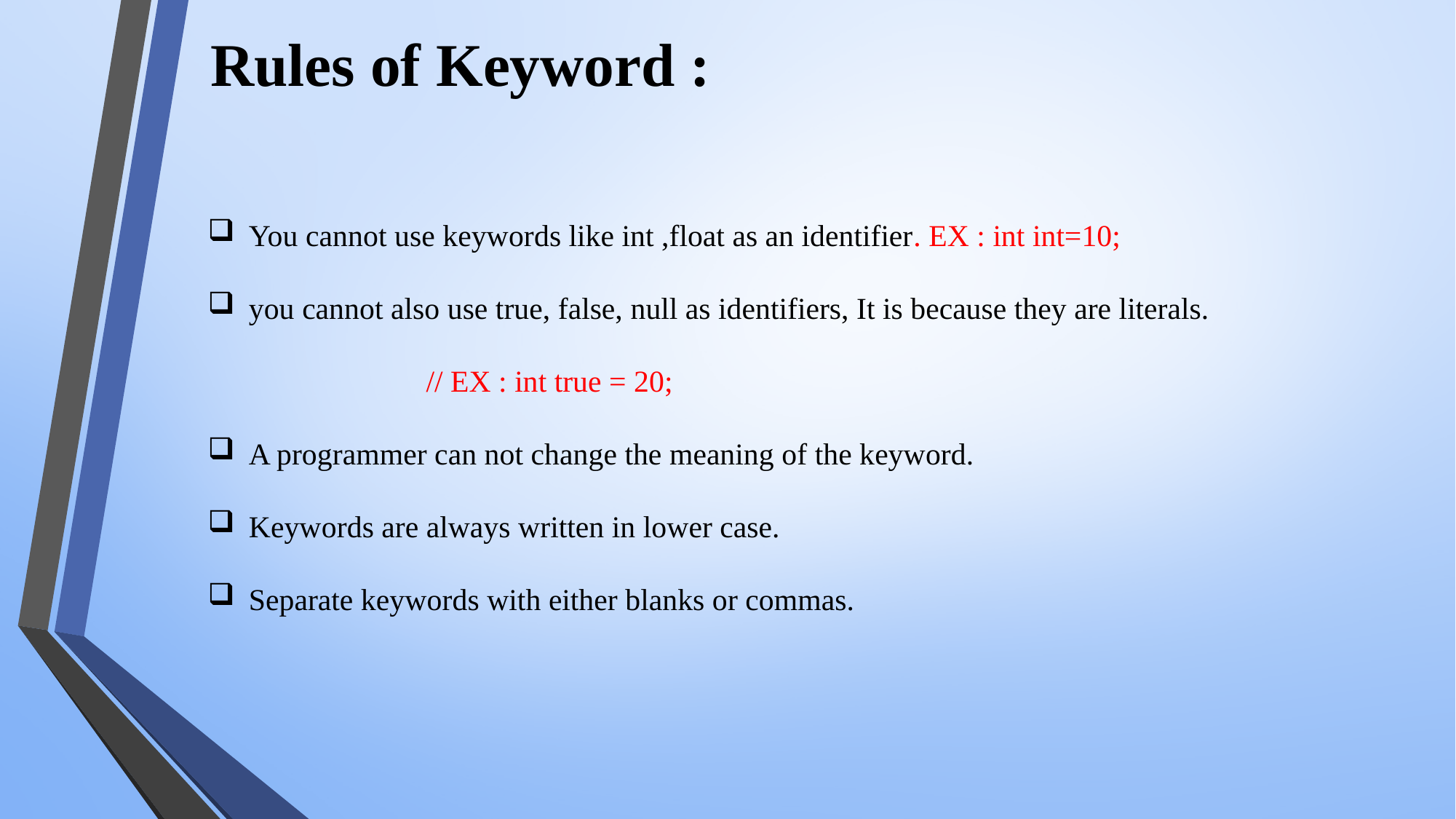

Rules of Keyword :
You cannot use keywords like int ,float as an identifier. EX : int int=10;
you cannot also use true, false, null as identifiers, It is because they are literals.
		// EX : int true = 20;
A programmer can not change the meaning of the keyword.
Keywords are always written in lower case.
Separate keywords with either blanks or commas.